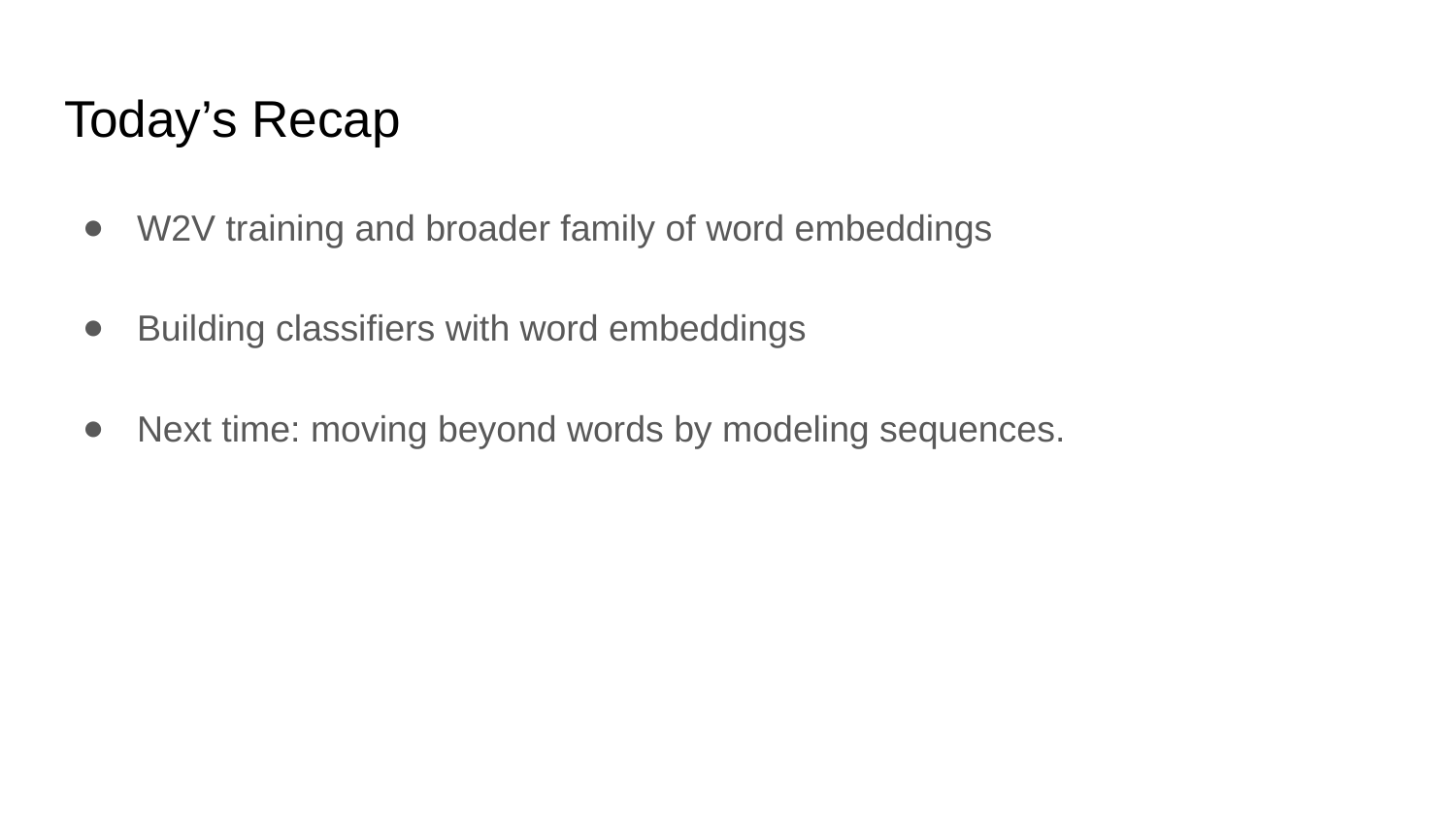

# Today’s Recap
W2V training and broader family of word embeddings

Building classifiers with word embeddings

Next time: moving beyond words by modeling sequences.